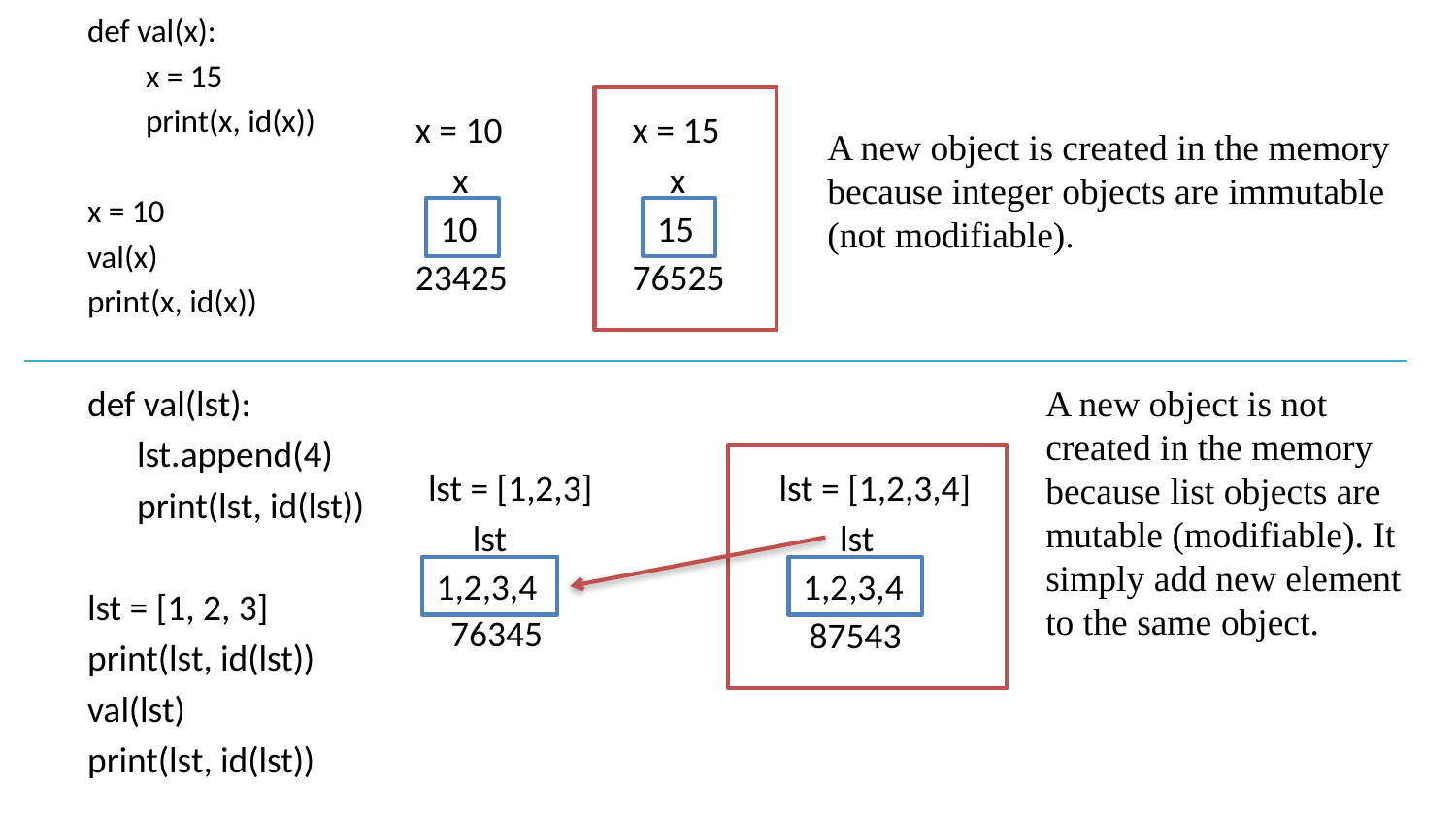

def val(x):
        x = 15
        print(x, id(x))

x = 10
val(x)
print(x, id(x))

x = 10
x = 15
A new object is created in the memory because integer objects are immutable (not modifiable).
x
x
10
15
23425
76525
def val(lst):
      lst.append(4)
      print(lst, id(lst))

lst = [1, 2, 3]
print(lst, id(lst))
val(lst)
print(lst, id(lst))
A new object is not created in the memory because list objects are mutable (modifiable). It simply add new element to the same object.

lst = [1,2,3]
lst = [1,2,3,4]
lst
lst
1,2,3,4
1,2,3
1,2,3,4
76345
87543